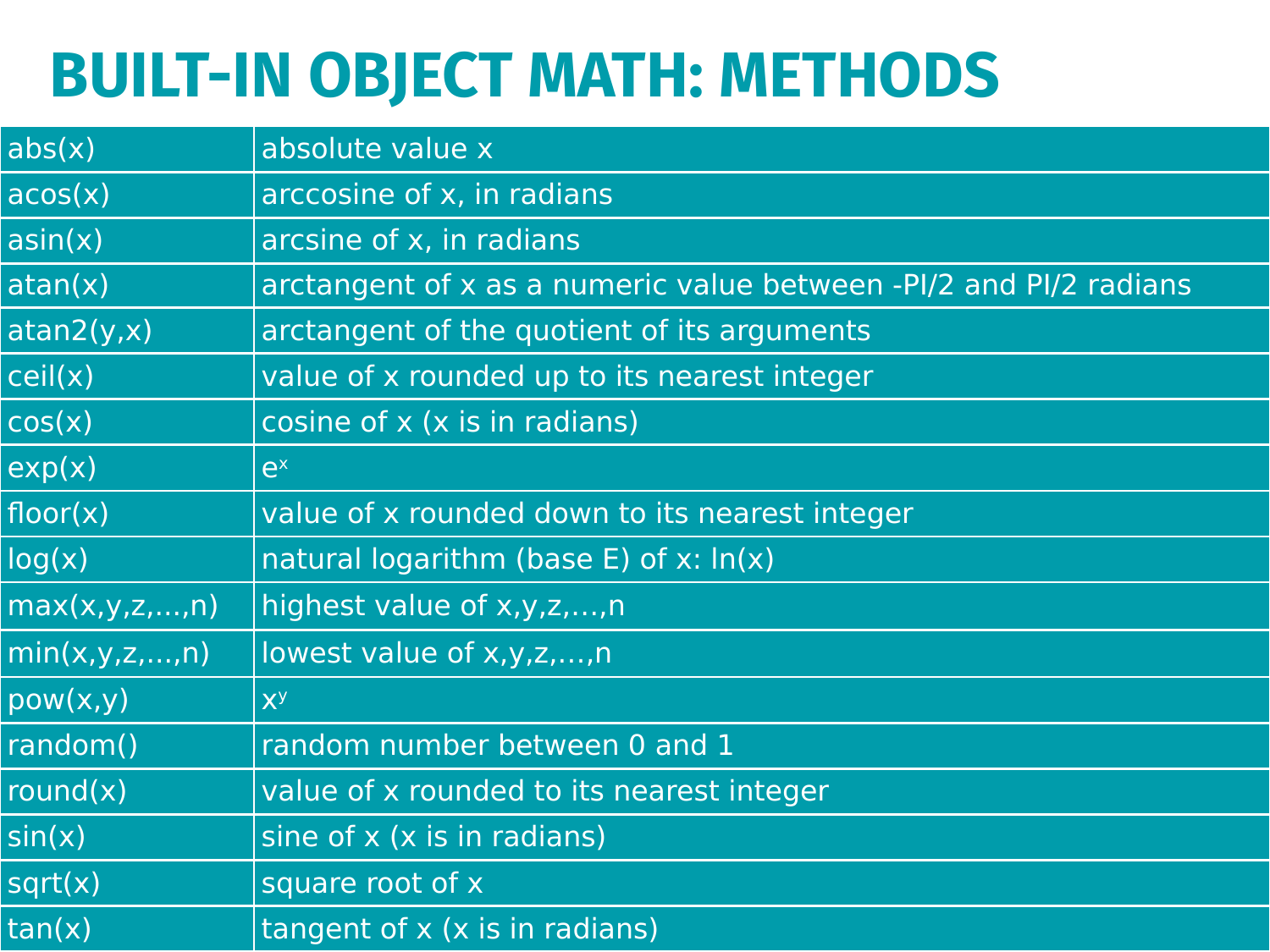

Built-in object Math: methods

| abs(x) | absolute value x |
| --- | --- |
| acos(x) | arccosine of x, in radians |
| asin(x) | arcsine of x, in radians |
| atan(x) | arctangent of x as a numeric value between -PI/2 and PI/2 radians |
| atan2(y,x) | arctangent of the quotient of its arguments |
| ceil(x) | value of x rounded up to its nearest integer |
| cos(x) | cosine of x (x is in radians) |
| exp(x) | ex |
| floor(x) | value of x rounded down to its nearest integer |
| log(x) | natural logarithm (base E) of x: ln(x) |
| max(x,y,z,...,n) | highest value of x,y,z,…,n |
| min(x,y,z,...,n) | lowest value of x,y,z,…,n |
| pow(x,y) | xy |
| random() | random number between 0 and 1 |
| round(x) | value of x rounded to its nearest integer |
| sin(x) | sine of x (x is in radians) |
| sqrt(x) | square root of x |
| tan(x) | tangent of x (x is in radians) |